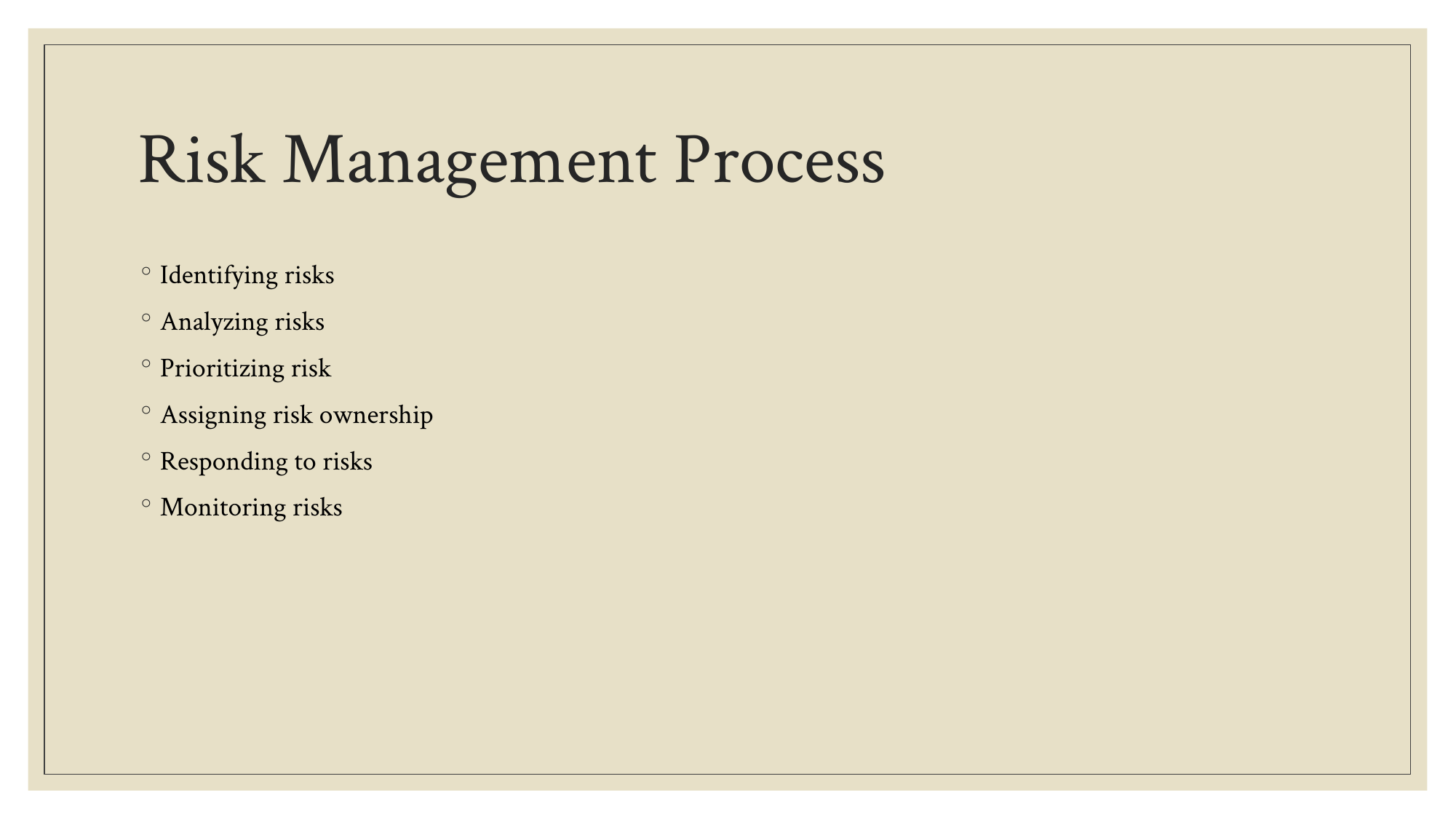

# Risk Management Process
Identifying risks
Analyzing risks
Prioritizing risk
Assigning risk ownership
Responding to risks
Monitoring risks